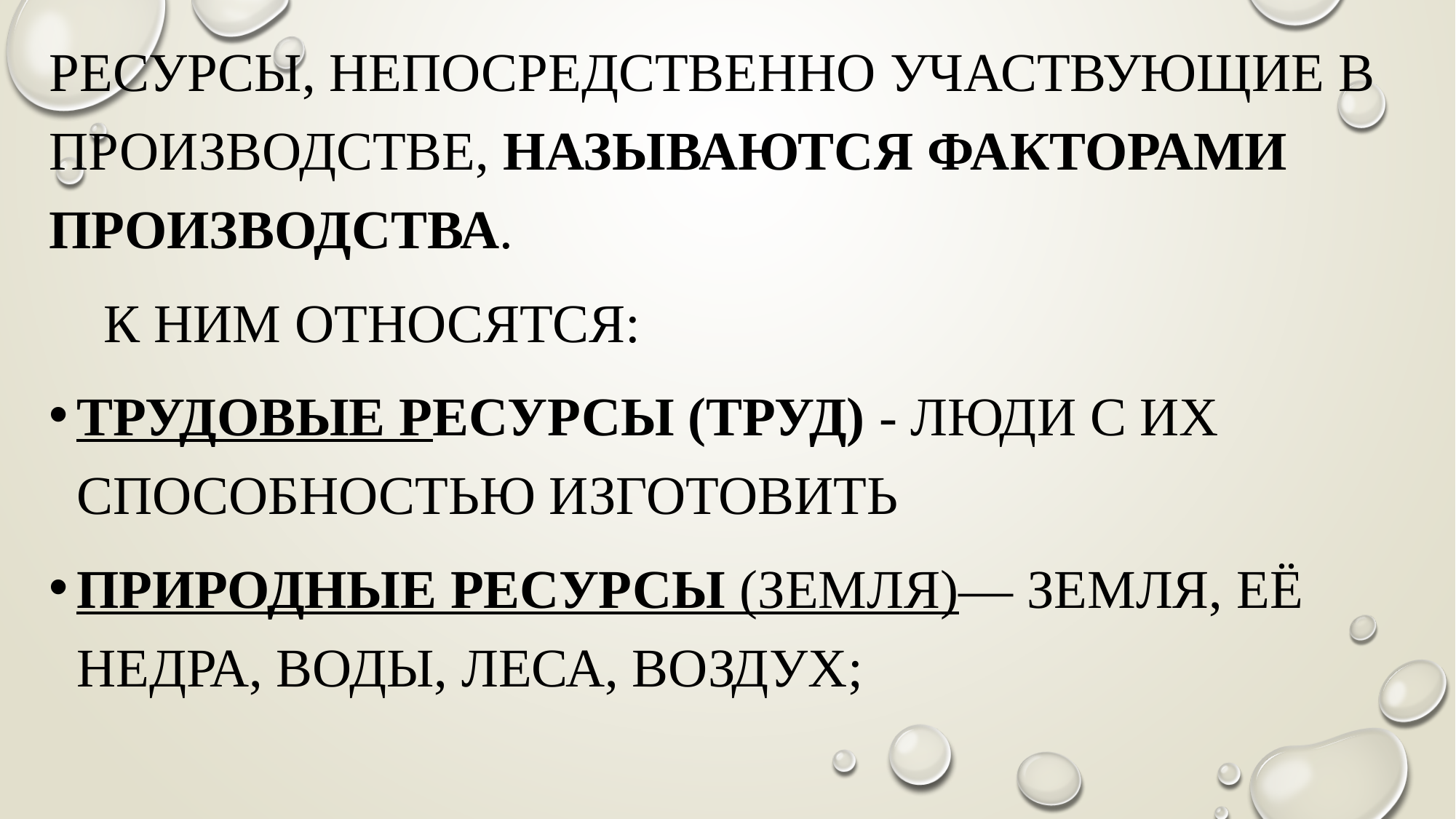

Ресурсы, непосредственно участвующие в производстве, называются факторами производства.
    К ним относятся:
трудовые ресурсы (труд) - люди с их способностью изготовить
природные ресурсы (земля)— земля, её недра, воды, леса, воздух;